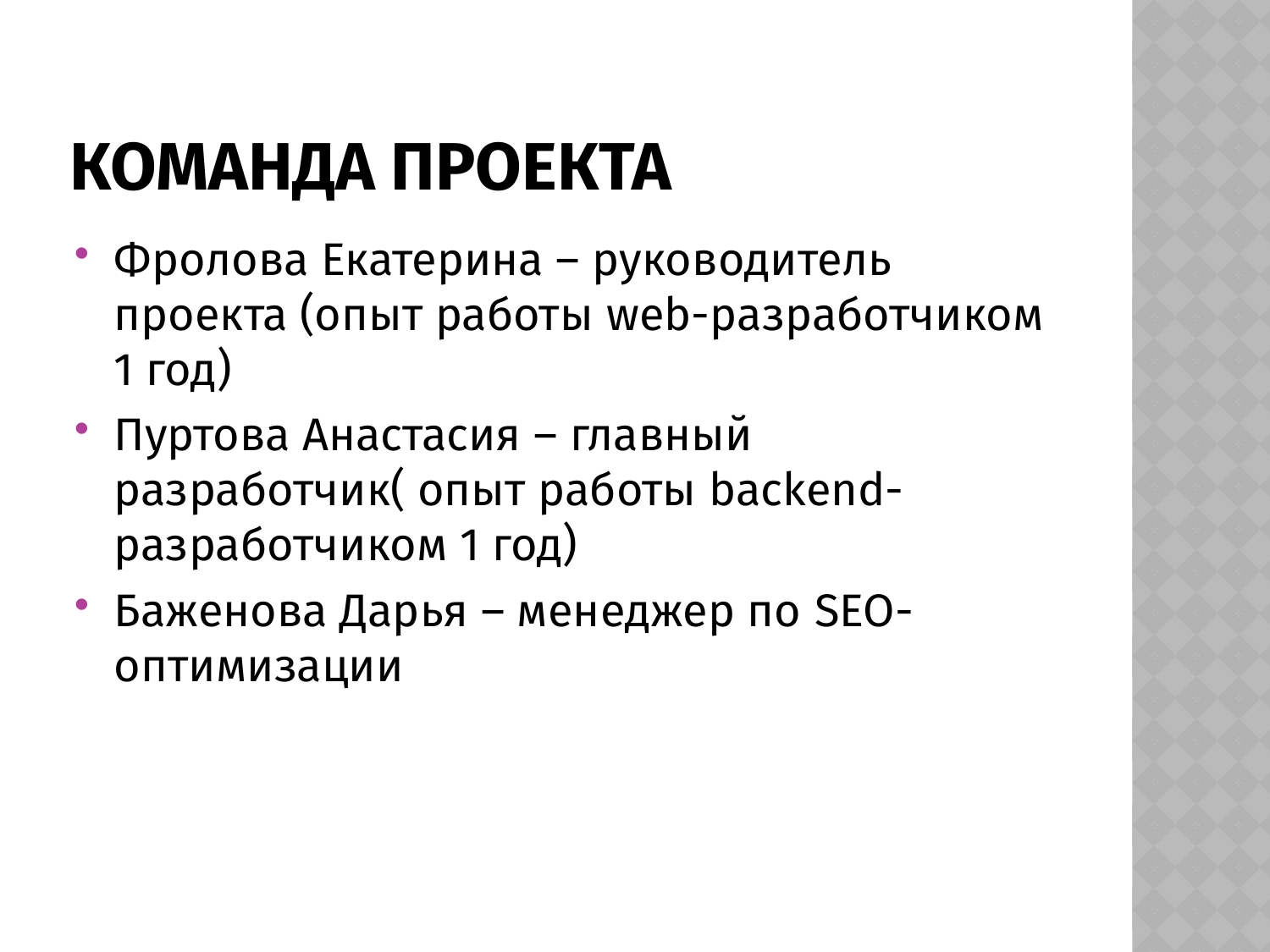

# Команда проекта
Фролова Екатерина – руководитель проекта (опыт работы web-разработчиком 1 год)
Пуртова Анастасия – главный разработчик( опыт работы backend-разработчиком 1 год)
Баженова Дарья – менеджер по SEO-оптимизации